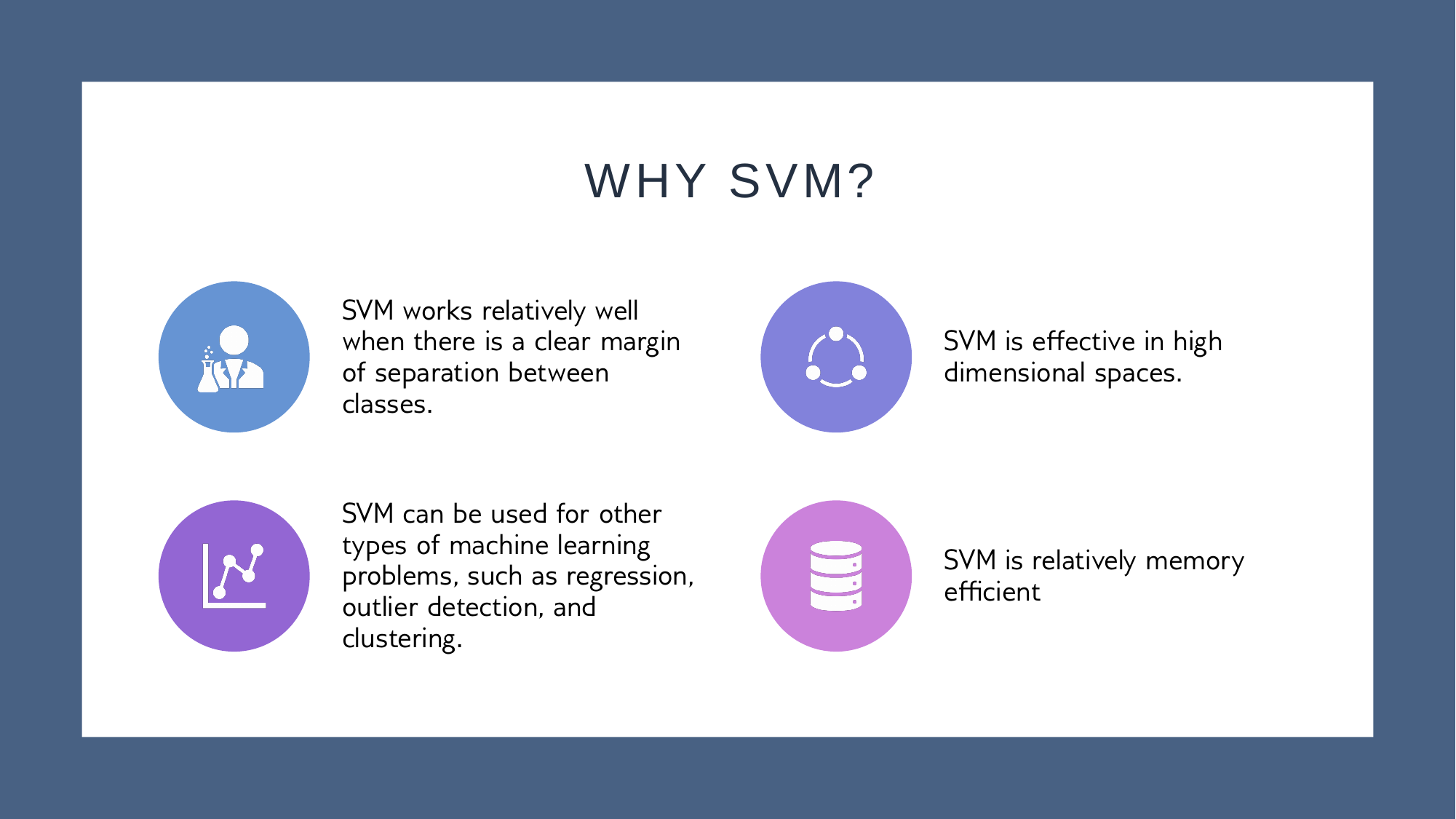

# Why svm?
SVM works relatively well when there is a clear margin of separation between classes.
SVM is effective in high dimensional spaces.
SVM can be used for other types of machine learning problems, such as regression, outlier detection, and clustering.
SVM is relatively memory efficient